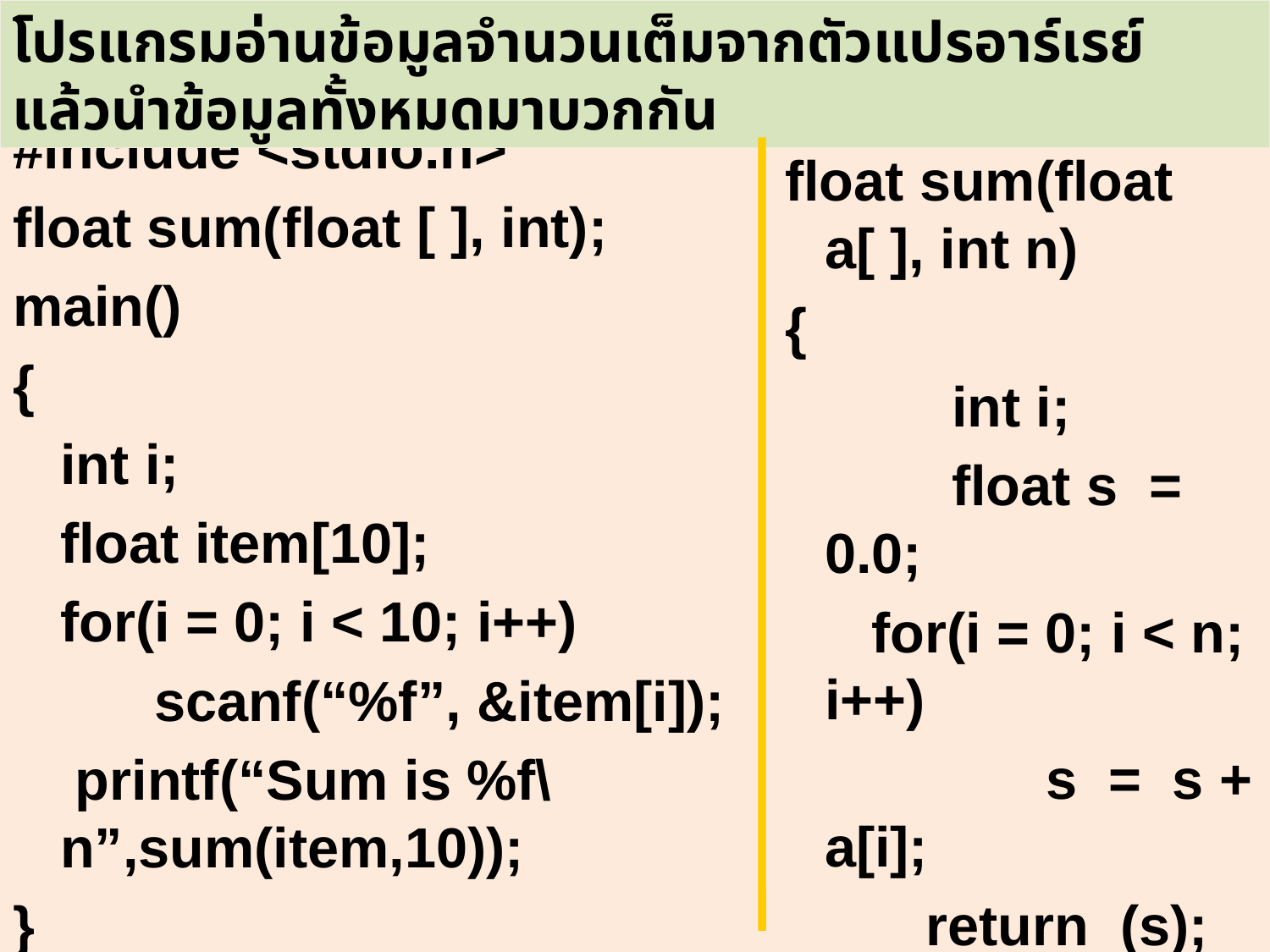

โปรแกรมอ่านข้อมูลจำนวนเต็มจากตัวแปรอาร์เรย์ แล้วนำข้อมูลทั้งหมดมาบวกกัน
#include <stdio.h>
float sum(float [ ], int);
main()
{
	int i;
	float item[10];
	for(i = 0; i < 10; i++)
	      scanf(“%f”, &item[i]);
    printf(“Sum is %f\n”,sum(item,10));
}

float sum(float a[ ], int n)
{
		int i;
		float s  =  0.0;
	   for(i = 0; i < n; i++)
		      s  =  s + a[i];
         return  (s);
}